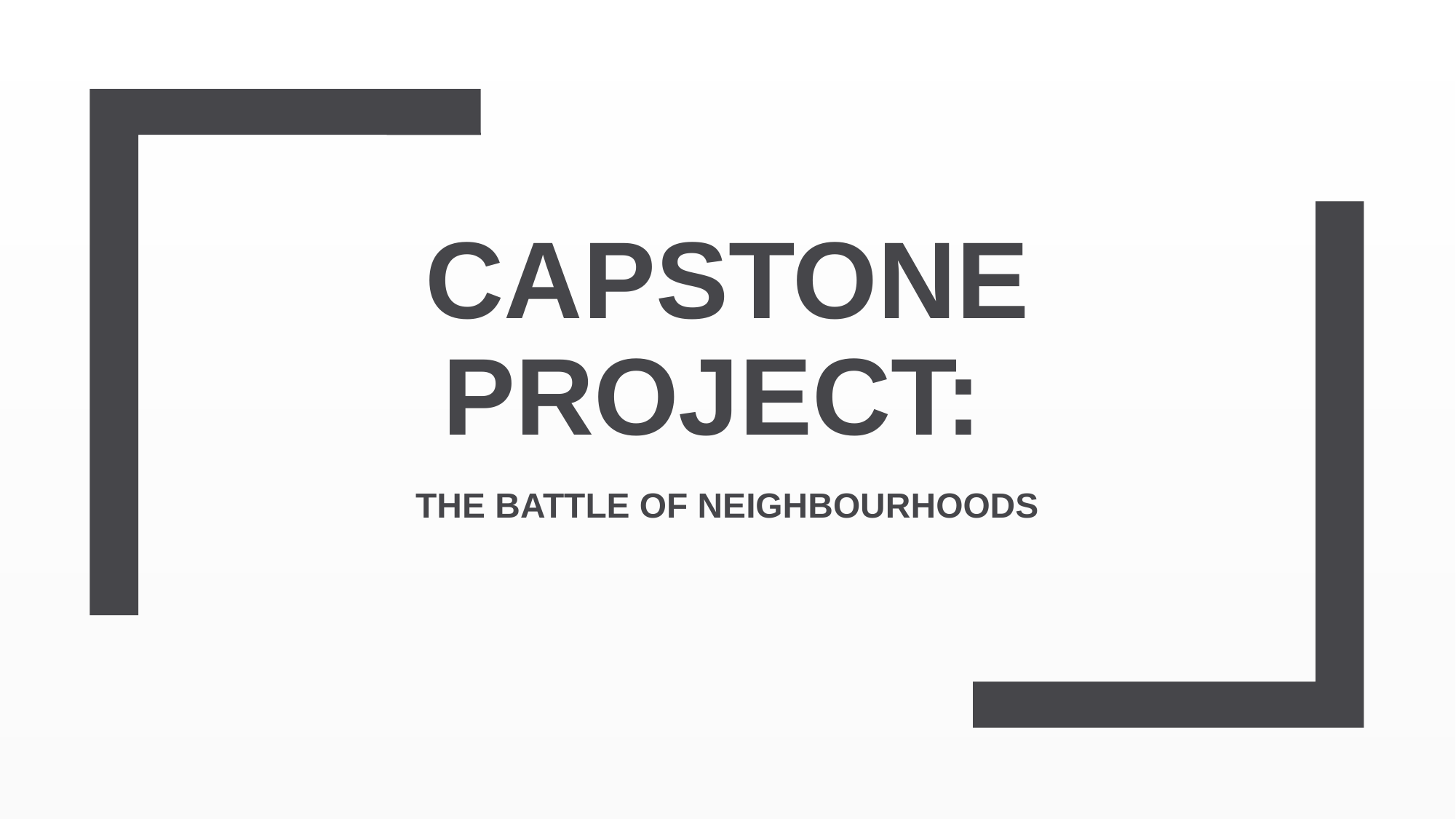

# CAPSTONE PROJECT:
THE BATTLE OF NEIGHBOURHOODS